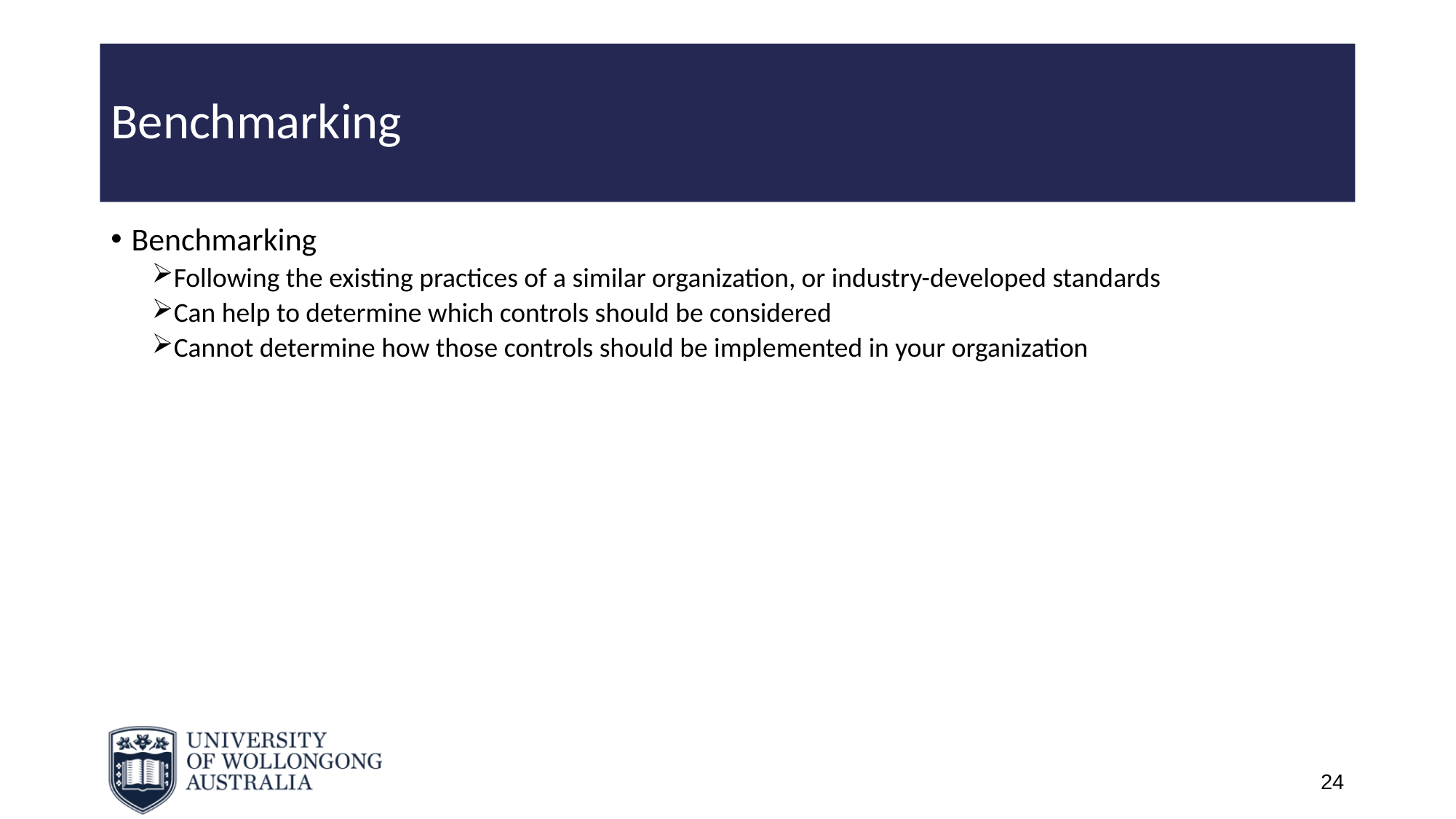

# Benchmarking
Benchmarking
Following the existing practices of a similar organization, or industry-developed standards
Can help to determine which controls should be considered
Cannot determine how those controls should be implemented in your organization

24